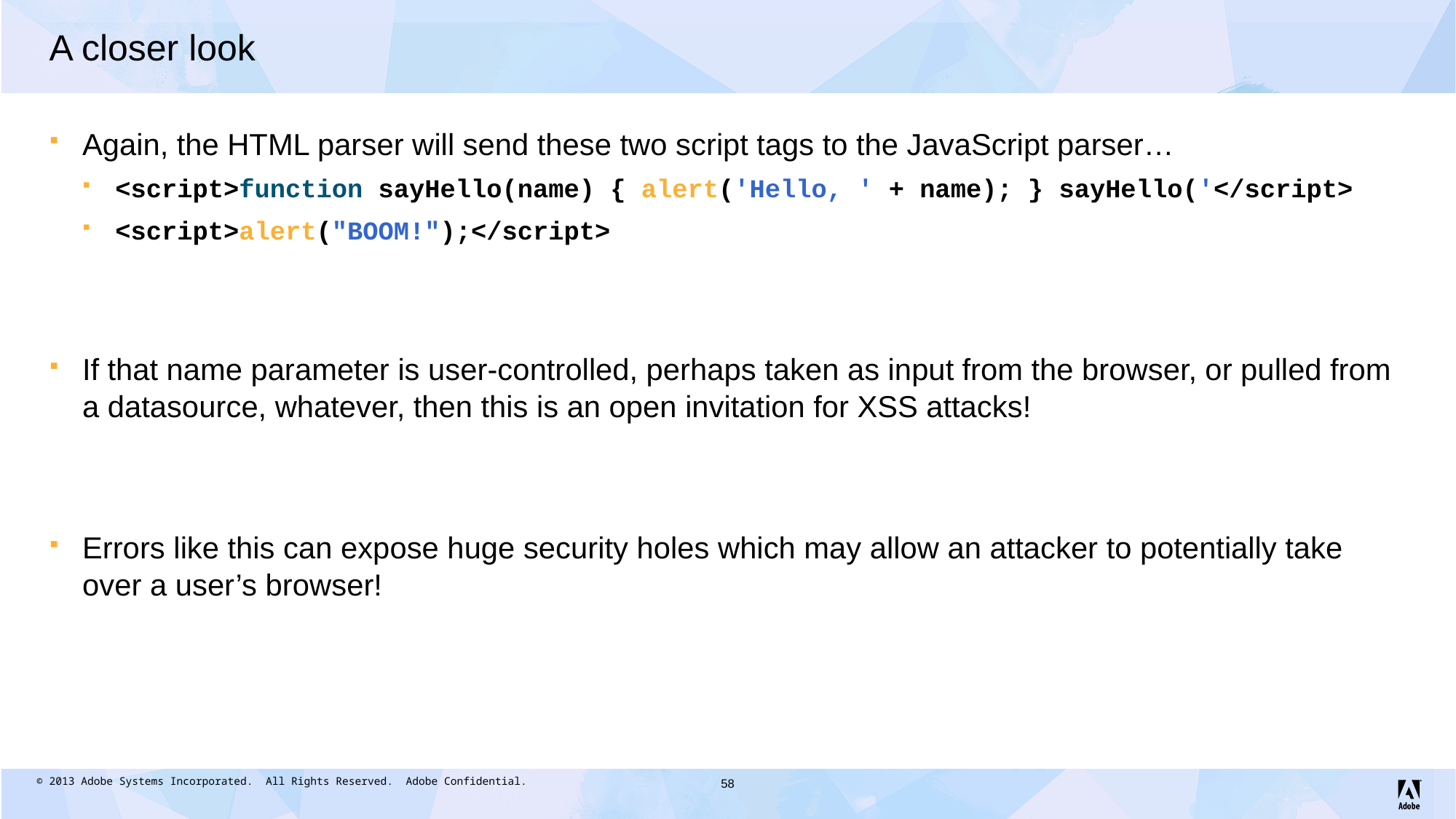

# A closer look
Again, the HTML parser will send these two script tags to the JavaScript parser…
<script>function sayHello(name) { alert('Hello, ' + name); } sayHello('</script>
<script>alert("BOOM!");</script>

If that name parameter is user-controlled, perhaps taken as input from the browser, or pulled from a datasource, whatever, then this is an open invitation for XSS attacks!

Errors like this can expose huge security holes which may allow an attacker to potentially take over a user’s browser!
58